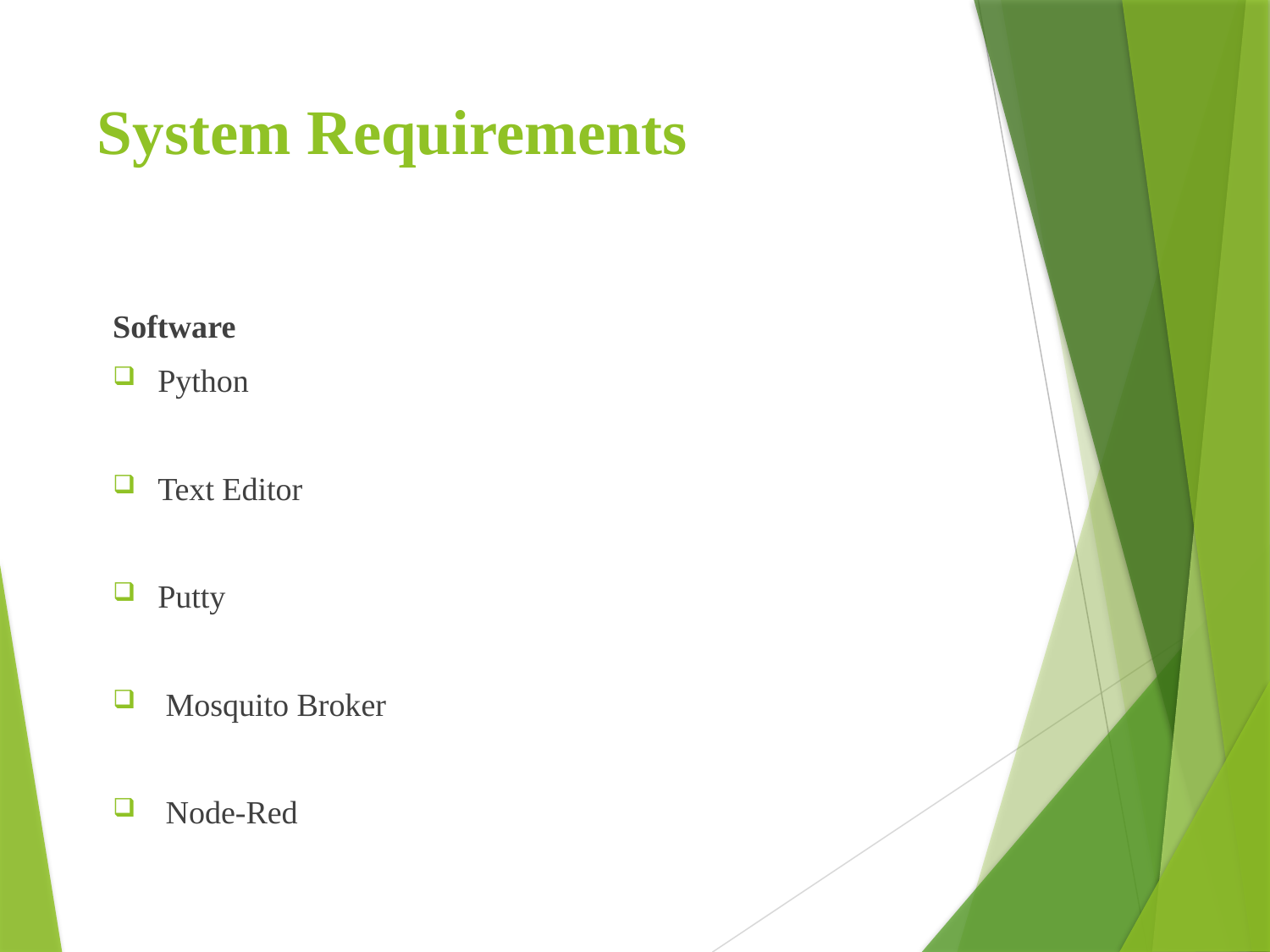

# System Requirements
Software
Python

Text Editor

Putty

 Mosquito Broker

 Node-Red